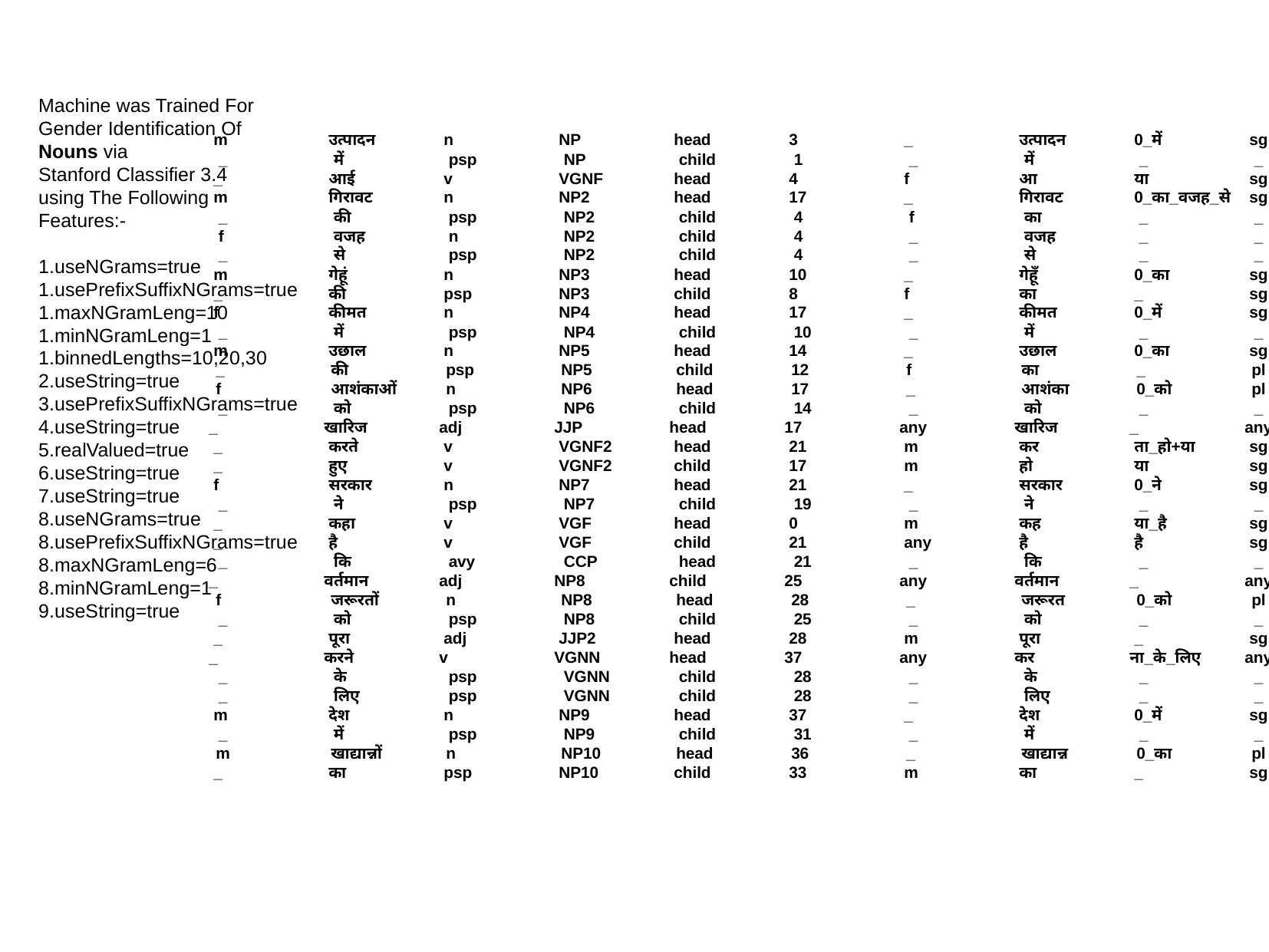

Machine was Trained For
Gender Identification Of
Nouns via
Stanford Classifier 3.4
using The Following
Features:-

1.useNGrams=true
1.usePrefixSuffixNGrams=true
1.maxNGramLeng=10
1.minNGramLeng=1
1.binnedLengths=10,20,30
2.useString=true
3.usePrefixSuffixNGrams=true
4.useString=true
5.realValued=true
6.useString=true
7.useString=true
8.useNGrams=true
8.usePrefixSuffixNGrams=true
8.maxNGramLeng=6
8.minNGramLeng=1
9.useString=true

m	उत्पादन	n	NP	head	3	_	उत्पादन	0_में	sg
_	में	psp	NP	child	1	_	में	_	_
_	आई	v	VGNF	head	4	f	आ	या	sg
m	गिरावट	n	NP2	head	17	_	गिरावट	0_का_वजह_से	sg
_	की	psp	NP2	child	4	f	का	_	_
f	वजह	n	NP2	child	4	_	वजह	_	_
_	से	psp	NP2	child	4	_	से	_	_
m	गेहूं	n	NP3	head	10	_	गेहूँ	0_का	sg
_	की	psp	NP3	child	8	f	का	_	sg
f	कीमत	n	NP4	head	17	_	कीमत	0_में	sg
_	में	psp	NP4	child	10	_	में	_	_
m	उछाल	n	NP5	head	14	_	उछाल	0_का	sg
_	की	psp	NP5	child	12	f	का	_	pl
f	आशंकाओं	n	NP6	head	17	_	आशंका	0_को	pl
_	को	psp	NP6	child	14	_	को	_	_
_	खारिज	adj	JJP	head	17	any	खारिज	_	any
_	करते	v	VGNF2	head	21	m	कर	ता_हो+या	sg
_	हुए	v	VGNF2	child	17	m	हो	या	sg
f	सरकार	n	NP7	head	21	_	सरकार	0_ने	sg
_	ने	psp	NP7	child	19	_	ने	_	_
_	कहा	v	VGF	head	0	m	कह	या_है	sg
_	है	v	VGF	child	21	any	है	है	sg
_	कि	avy	CCP	head	21	_	कि	_	_
_	वर्तमान	adj	NP8	child	25	any	वर्तमान	_	any
f	जरूरतों	n	NP8	head	28	_	जरूरत	0_को	pl
_	को	psp	NP8	child	25	_	को	_	_
_	पूरा	adj	JJP2	head	28	m	पूरा	_	sg
_	करने	v	VGNN	head	37	any	कर	ना_के_लिए	any
_	के	psp	VGNN	child	28	_	के	_	_
_	लिए	psp	VGNN	child	28	_	लिए	_	_
m	देश	n	NP9	head	37	_	देश	0_में	sg
_	में	psp	NP9	child	31	_	में	_	_
m	खाद्यान्नों	n	NP10	head	36	_	खाद्यान्न	0_का	pl
_	का	psp	NP10	child	33	m	का	_	sg